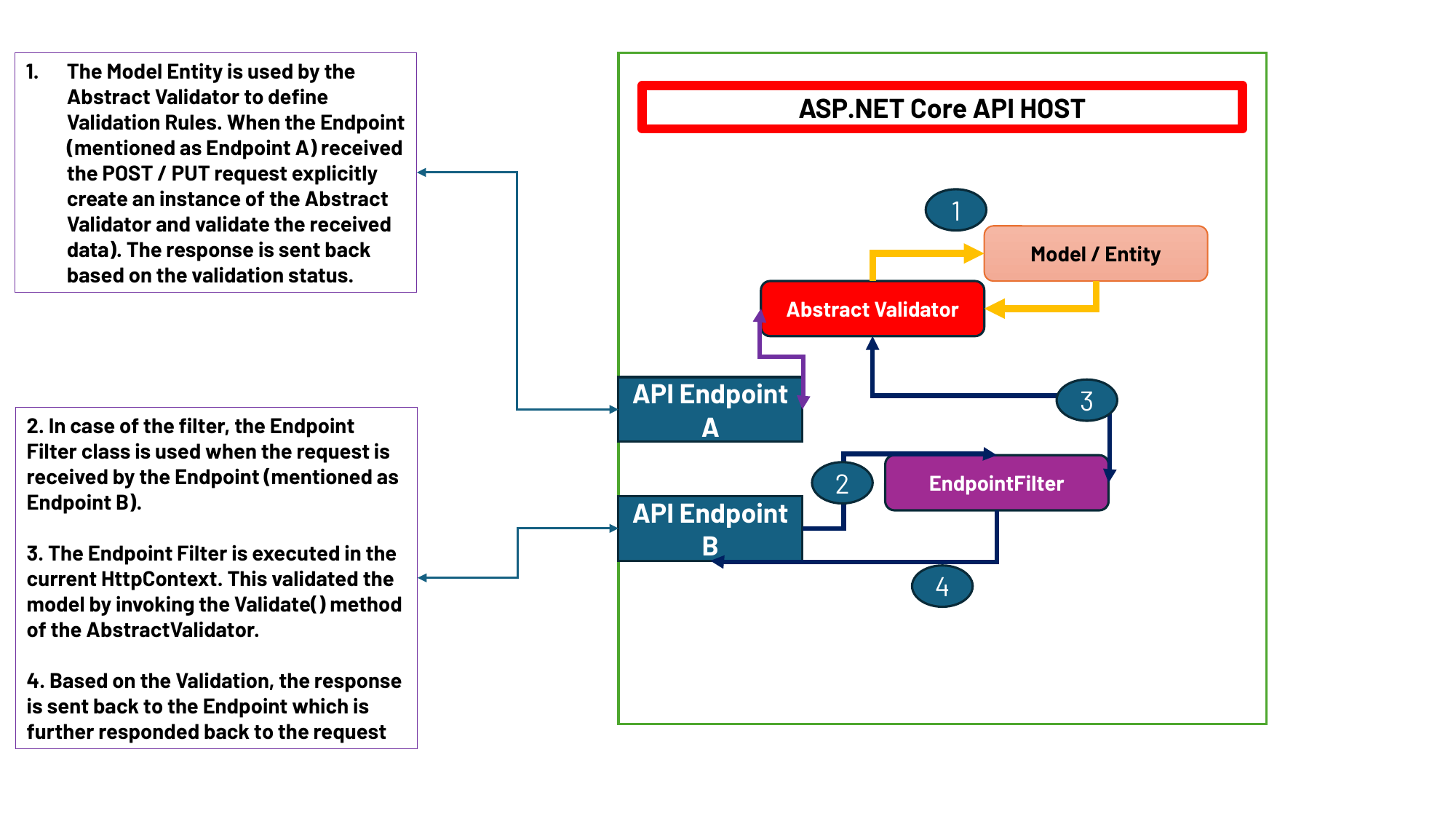

The Model Entity is used by the Abstract Validator to define Validation Rules. When the Endpoint (mentioned as Endpoint A) received the POST / PUT request explicitly create an instance of the Abstract Validator and validate the received data). The response is sent back based on the validation status.

ASP.NET Core API HOST
1
Model / Entity
Abstract Validator
API Endpoint A
3
2. In case of the filter, the Endpoint Filter class is used when the request is received by the Endpoint (mentioned as Endpoint B).

3. The Endpoint Filter is executed in the current HttpContext. This validated the model by invoking the Validate() method of the AbstractValidator.

4. Based on the Validation, the response is sent back to the Endpoint which is further responded back to the request
EndpointFilter
2
API Endpoint
B
4